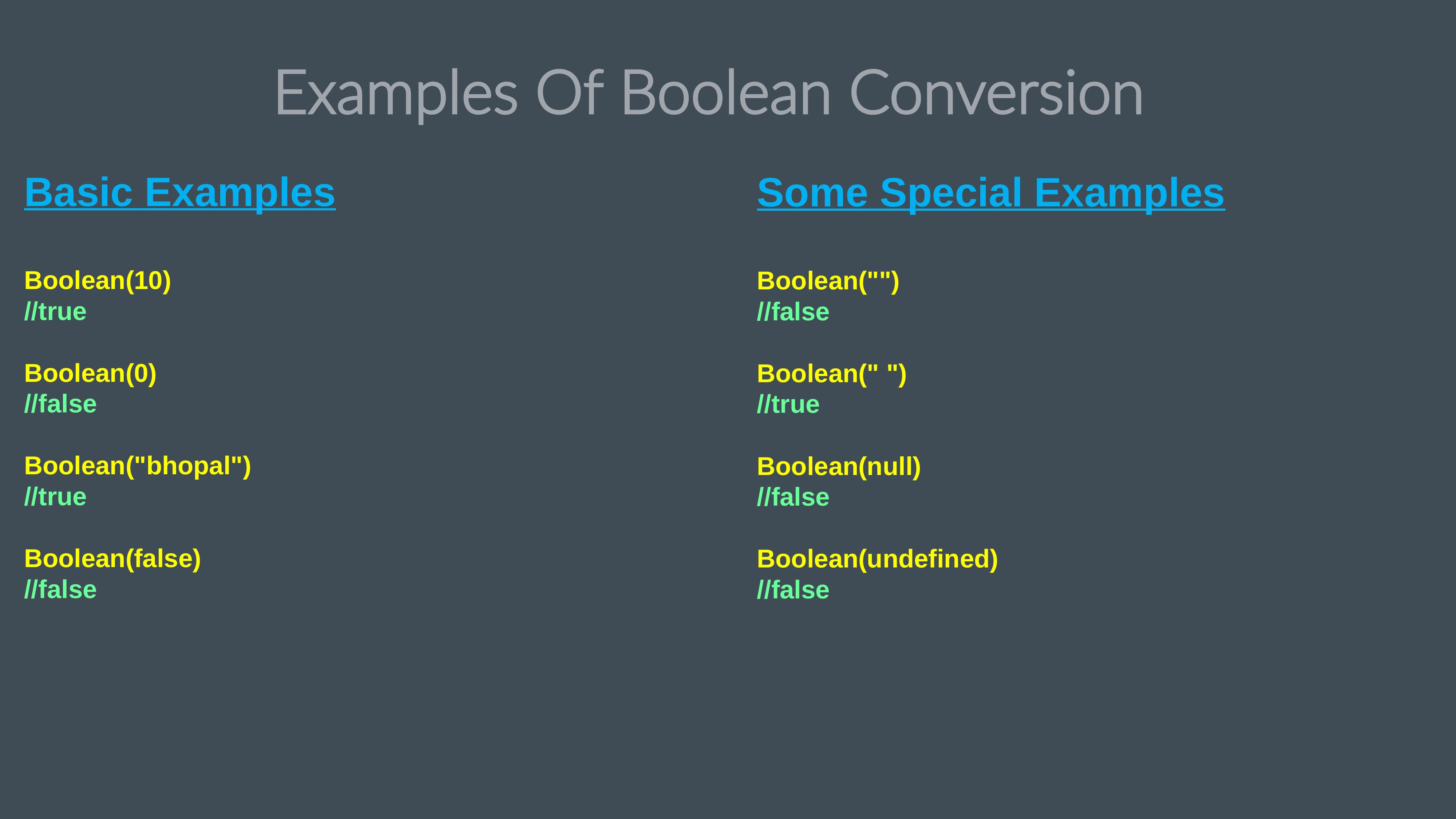

Examples Of Boolean Conversion
Basic Examples

Boolean(10)
//true

Boolean(0)
//false

Boolean("bhopal")
//true

Boolean(false)
//false
Some Special Examples

Boolean("")
//false

Boolean(" ")
//true

Boolean(null)
//false

Boolean(undefined)
//false